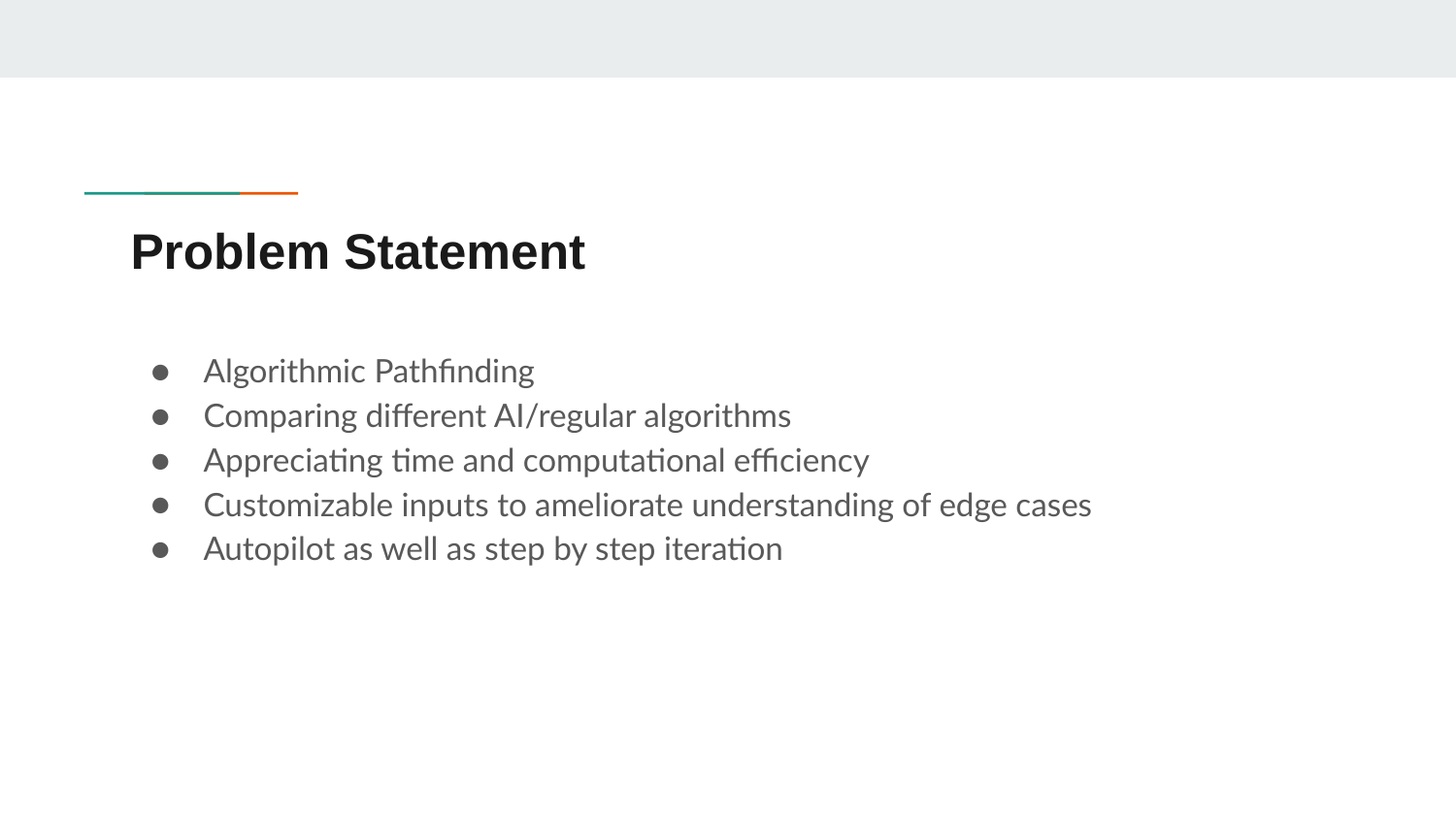

# Problem Statement
Algorithmic Pathfinding
Comparing different AI/regular algorithms
Appreciating time and computational efficiency
Customizable inputs to ameliorate understanding of edge cases
Autopilot as well as step by step iteration